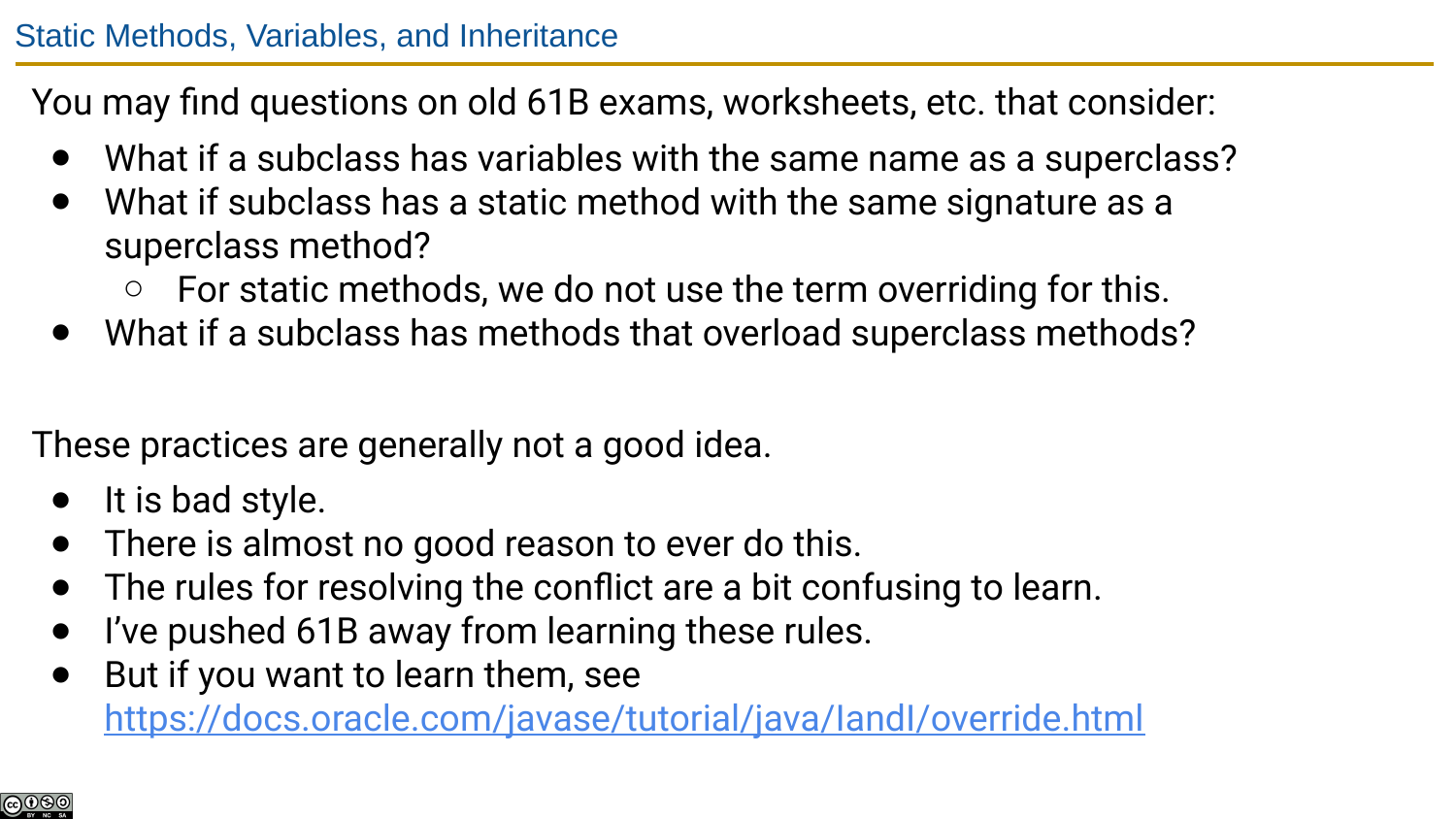

# Static Methods, Variables, and Inheritance
You may find questions on old 61B exams, worksheets, etc. that consider:
What if a subclass has variables with the same name as a superclass?
What if subclass has a static method with the same signature as a superclass method?
For static methods, we do not use the term overriding for this.
What if a subclass has methods that overload superclass methods?

These practices are generally not a good idea.
It is bad style.
There is almost no good reason to ever do this.
The rules for resolving the conflict are a bit confusing to learn.
I’ve pushed 61B away from learning these rules.
But if you want to learn them, see https://docs.oracle.com/javase/tutorial/java/IandI/override.html